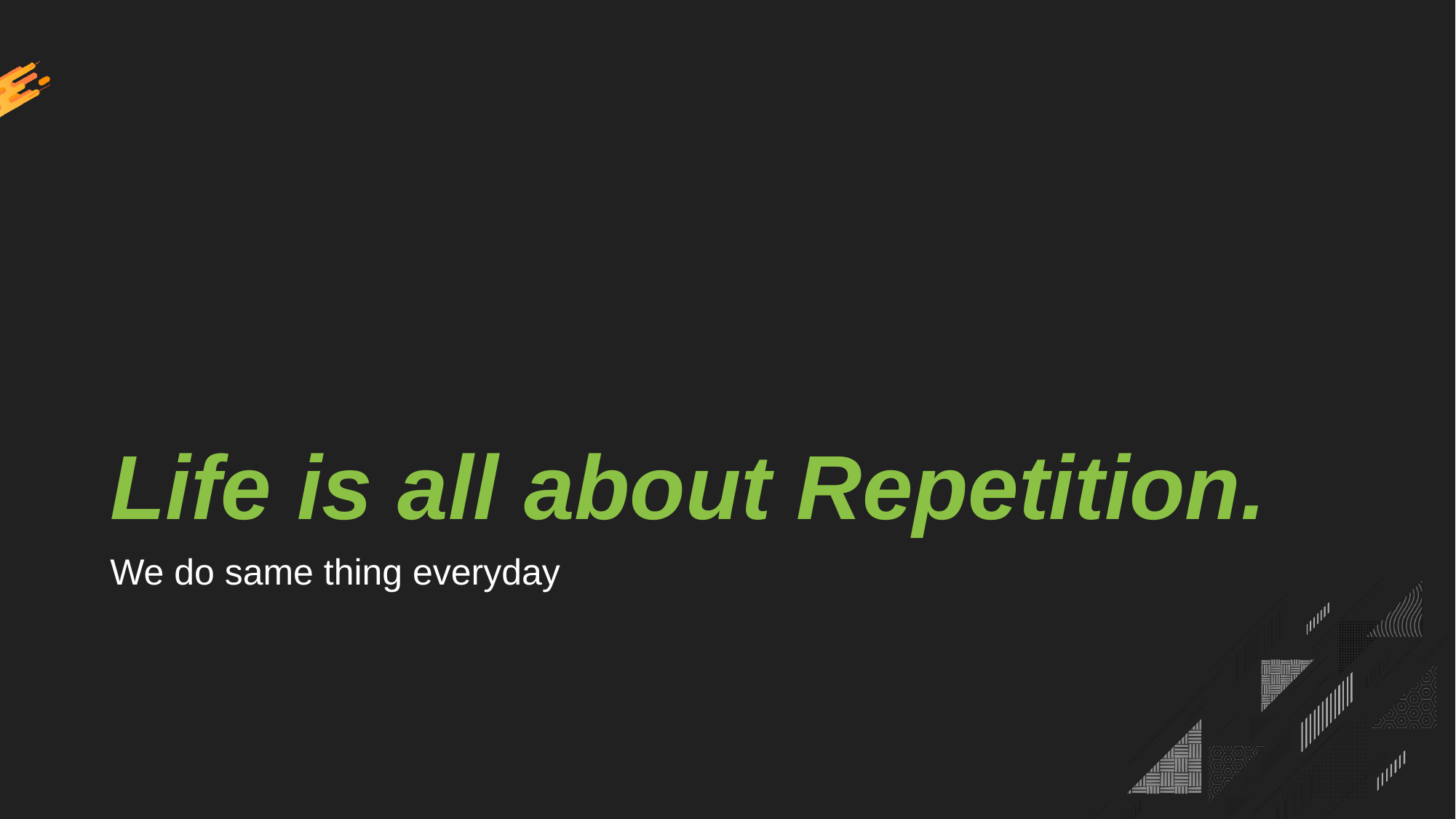

# Life is all about Repetition.
We do same thing everyday